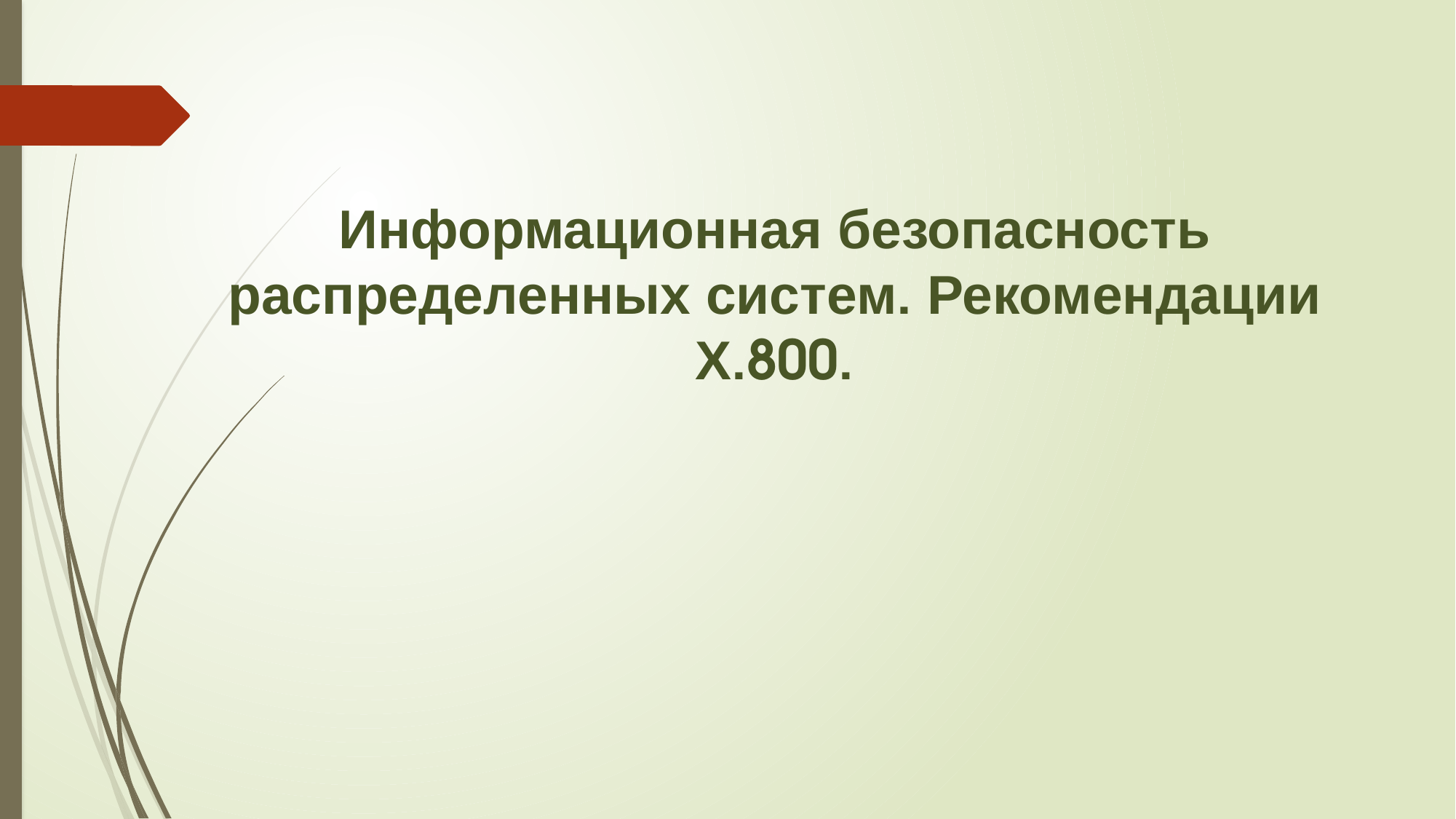

# Информационная безопасность распределенных систем. Рекомендации Х.800.